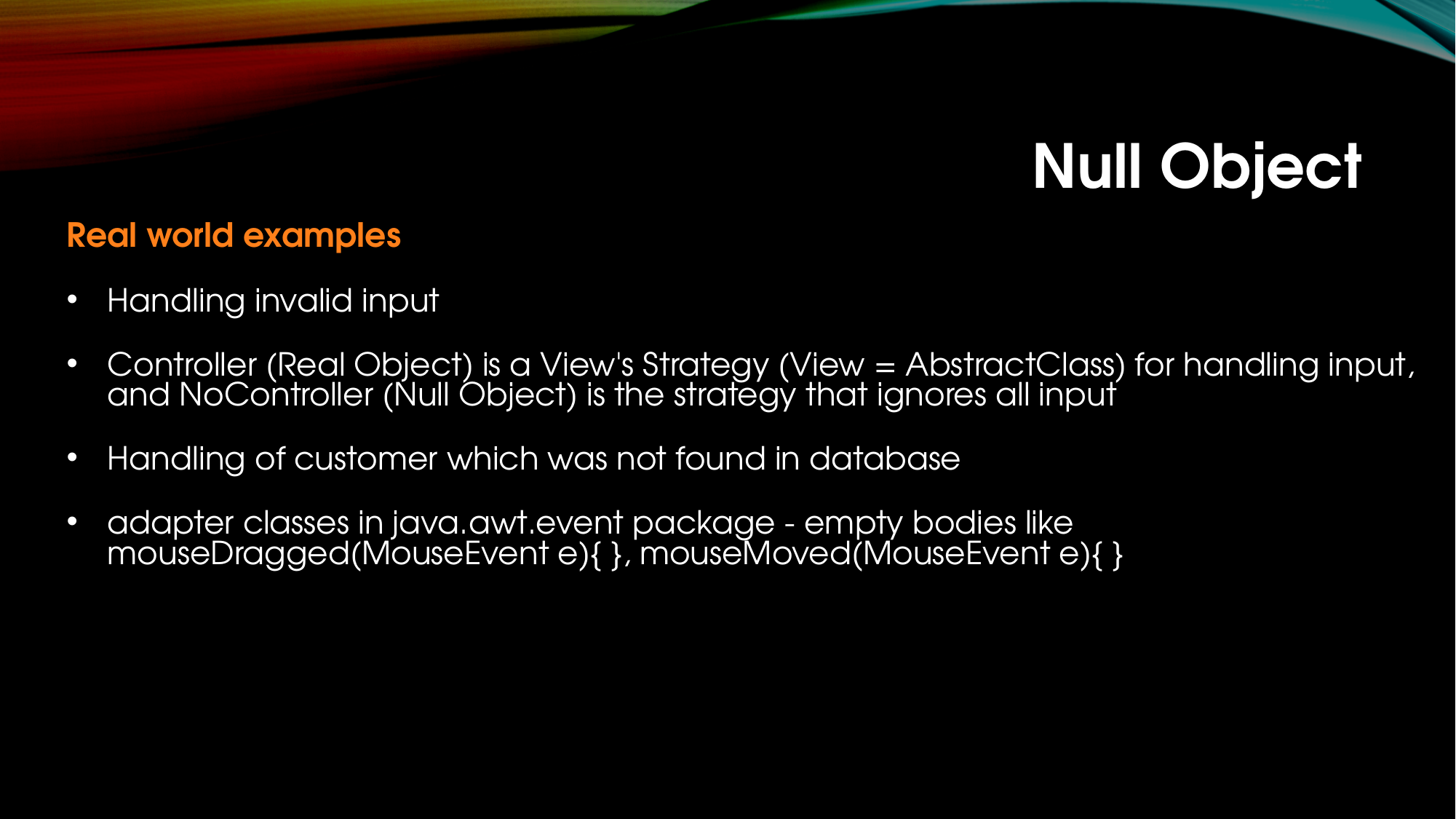

Null Object
Real world examples
Handling invalid input
Controller (Real Object) is a View's Strategy (View = AbstractClass) for handling input, and NoController (Null Object) is the strategy that ignores all input
Handling of customer which was not found in database
adapter classes in java.awt.event package - empty bodies like mouseDragged(MouseEvent e){ }, mouseMoved(MouseEvent e){ }